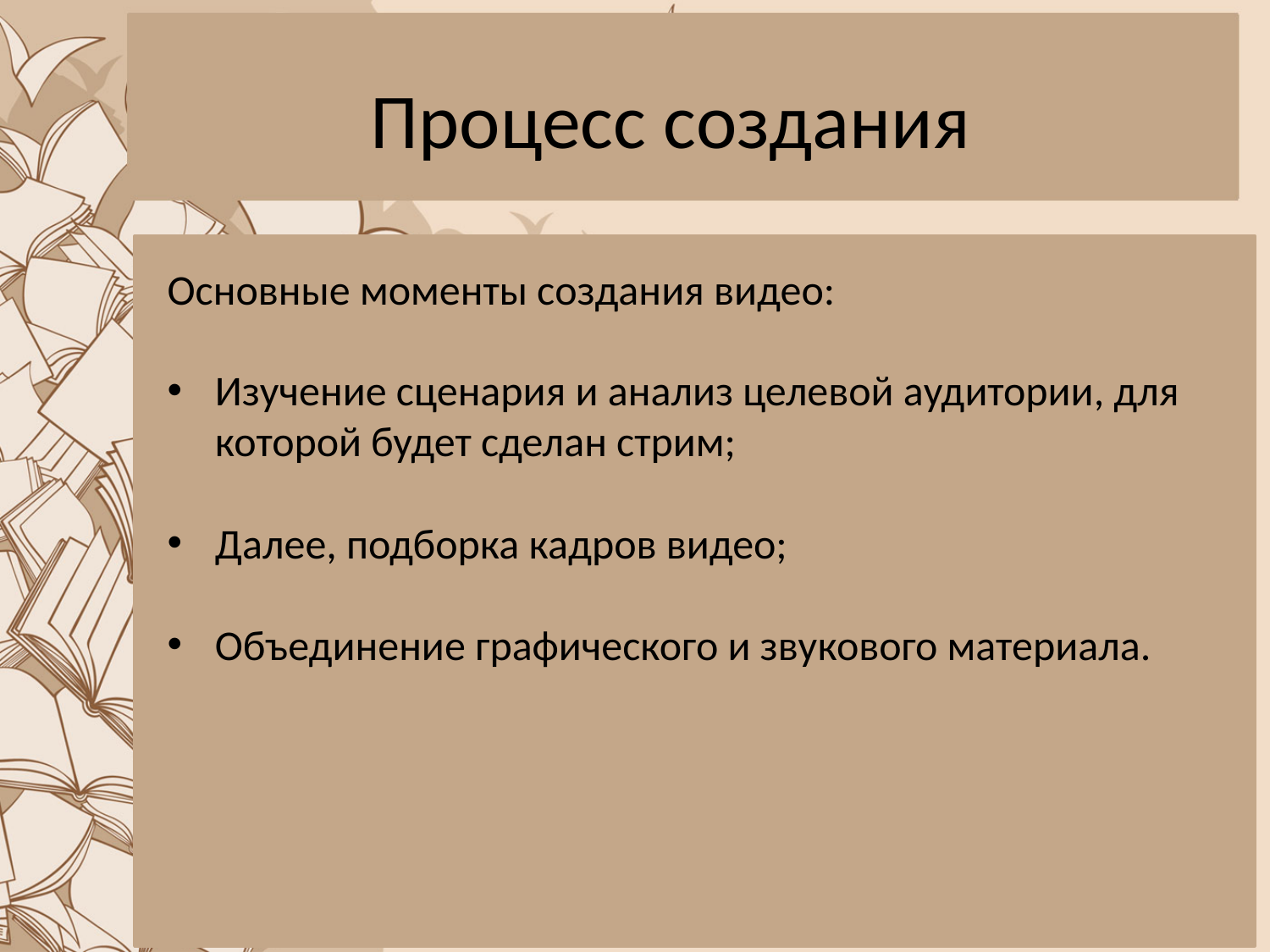

# Процесс создания

Основные моменты создания видео:

Изучение сценария и анализ целевой аудитории, для которой будет сделан стрим;

Далее, подборка кадров видео;

Объединение графического и звукового материала.